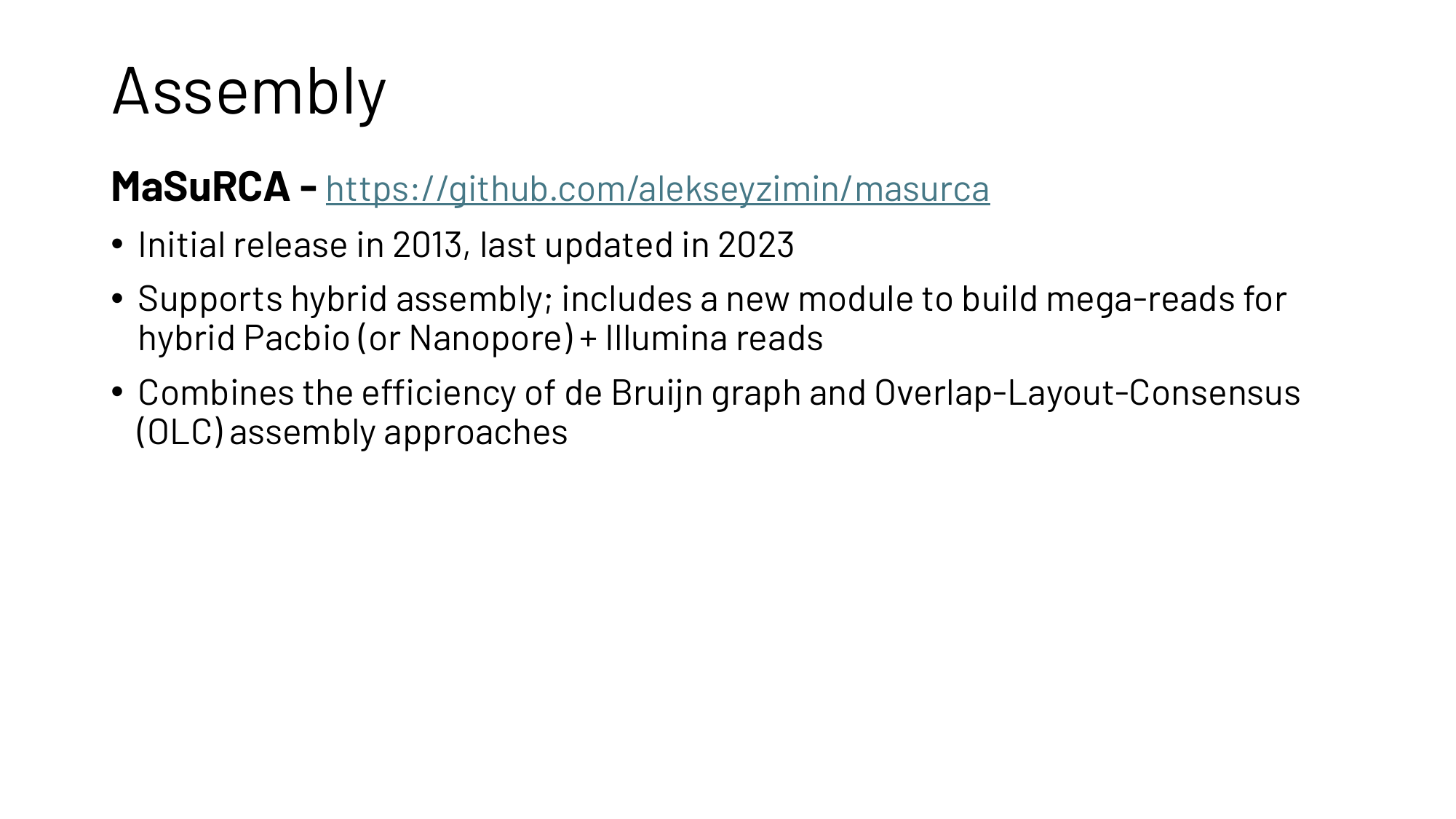

# Assembly
MaSuRCA - https://github.com/alekseyzimin/masurca
Initial release in 2013, last updated in 2023
Supports hybrid assembly; includes a new module to build mega-reads for hybrid Pacbio (or Nanopore) + Illumina reads
Combines the efficiency of de Bruijn graph and Overlap-Layout-Consensus (OLC) assembly approaches